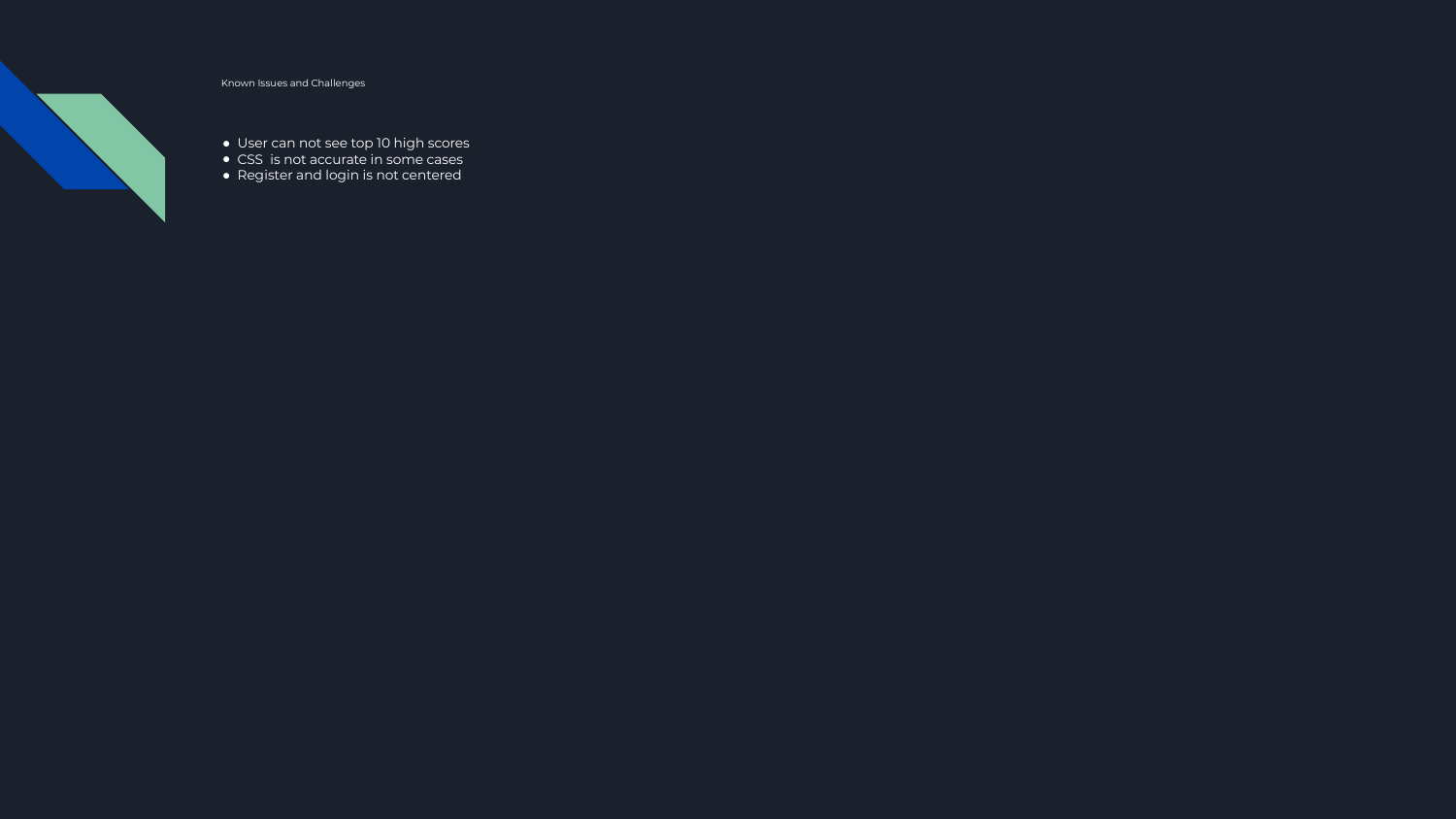

# Known Issues and Challenges

User can not see top 10 high scores
CSS  is not accurate in some cases
Register and login is not centered